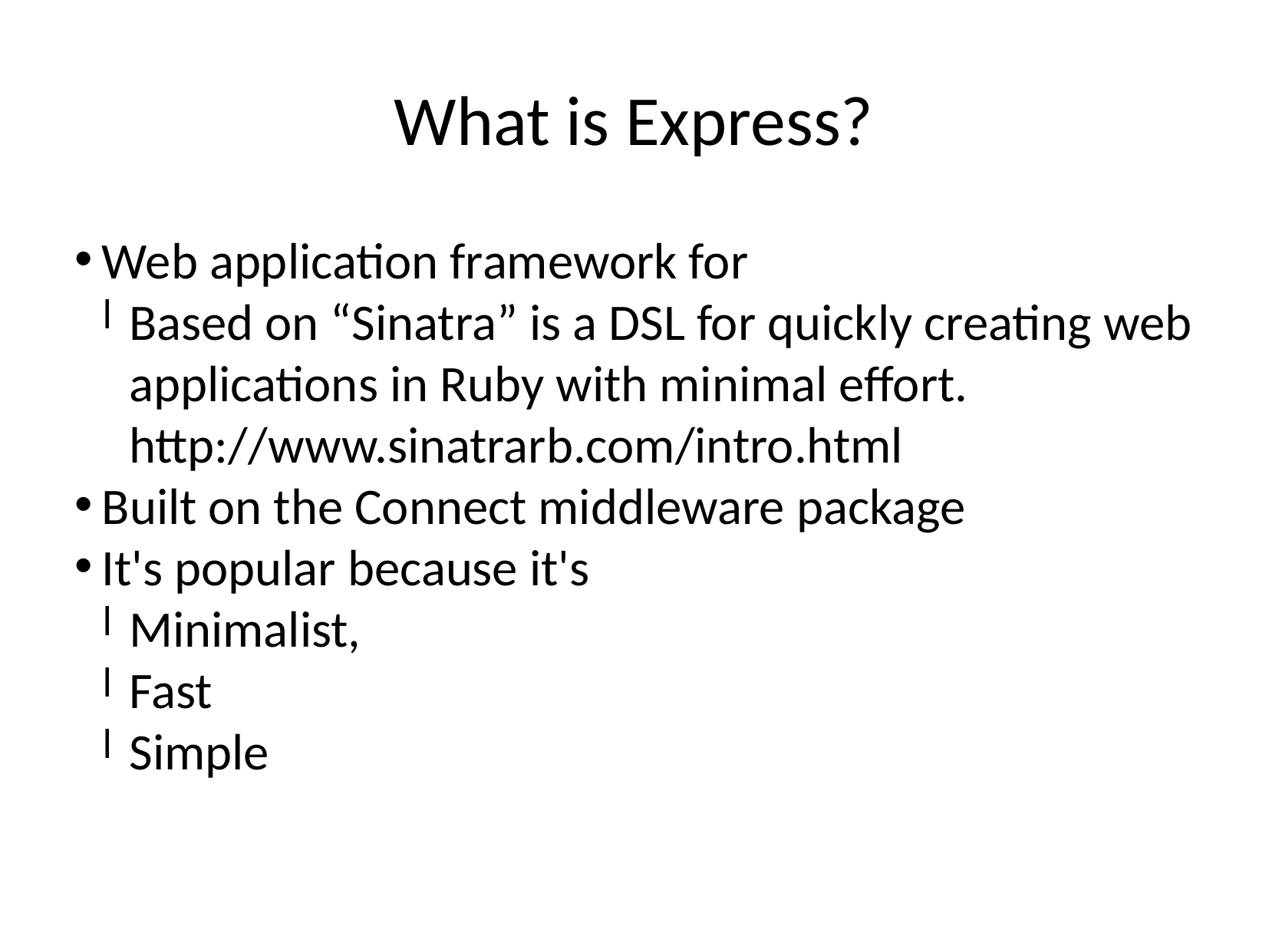

What is Express?
Web application framework for
Based on “Sinatra” is a DSL for quickly creating web applications in Ruby with minimal effort. http://www.sinatrarb.com/intro.html
Built on the Connect middleware package
It's popular because it's
Minimalist,
Fast
Simple